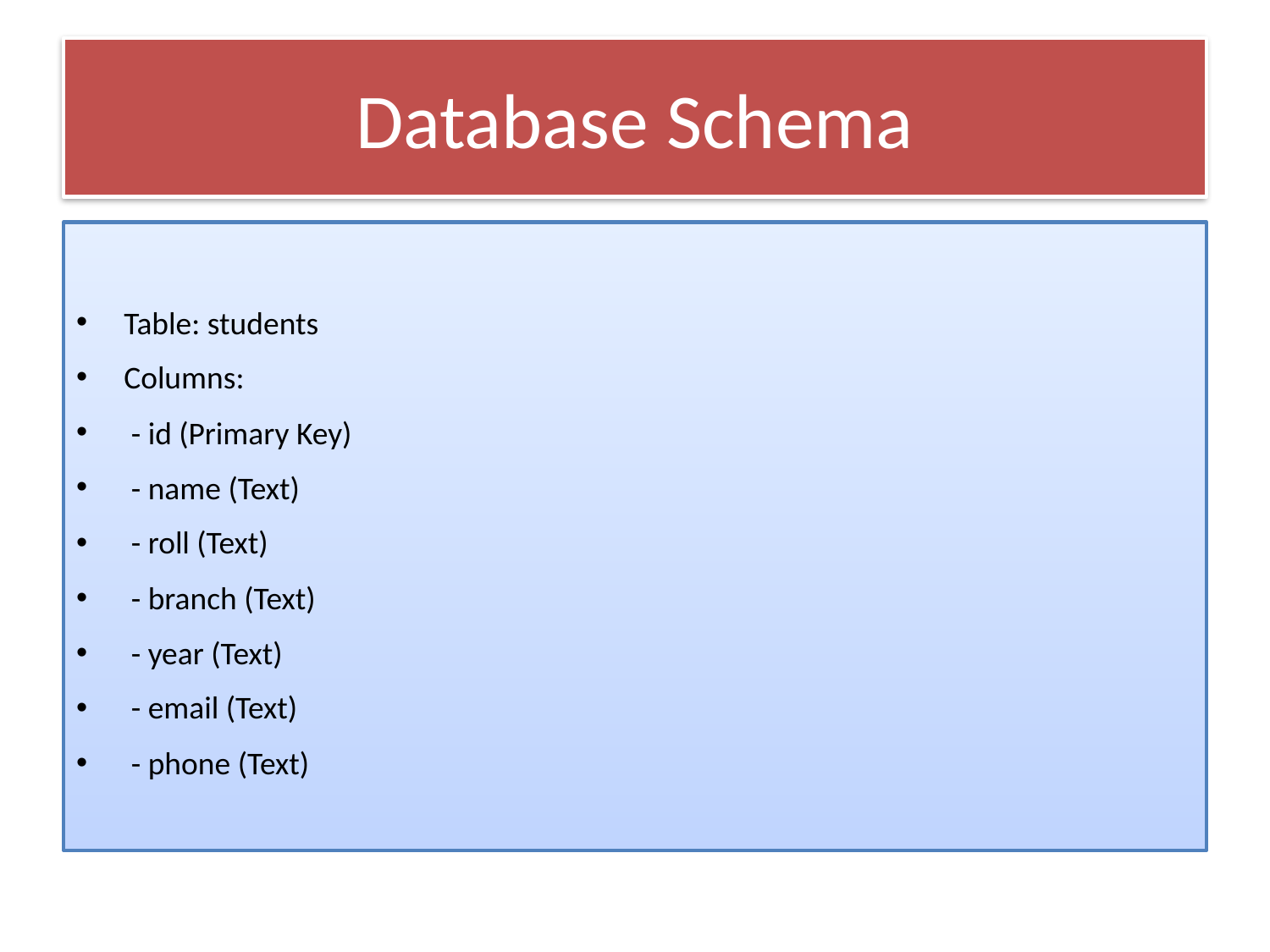

# Database Schema

Table: students
Columns:
 - id (Primary Key)
 - name (Text)
 - roll (Text)
 - branch (Text)
 - year (Text)
 - email (Text)
 - phone (Text)